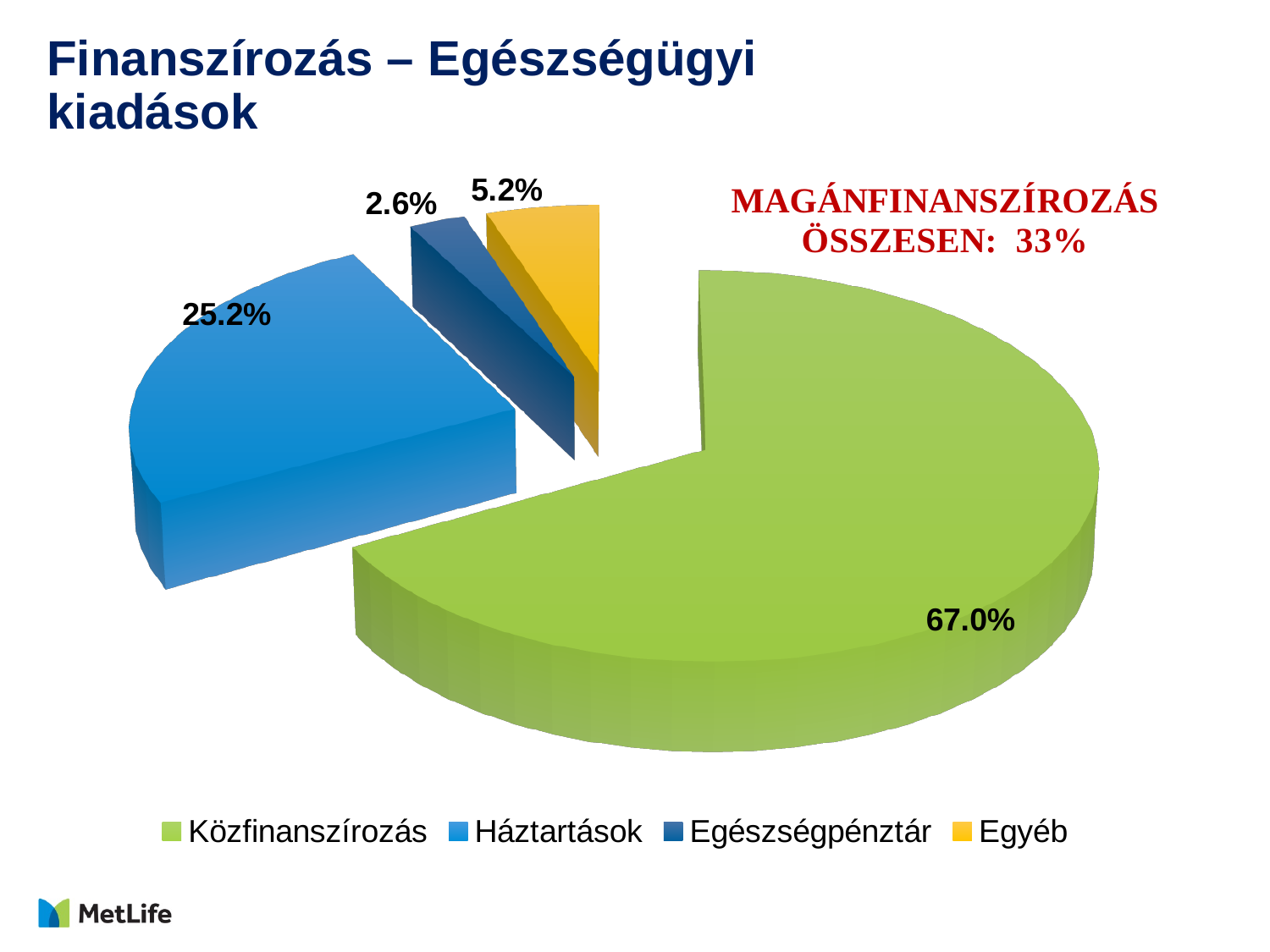

# Finanszírozás – Egészségügyi kiadások

[unsupported chart]